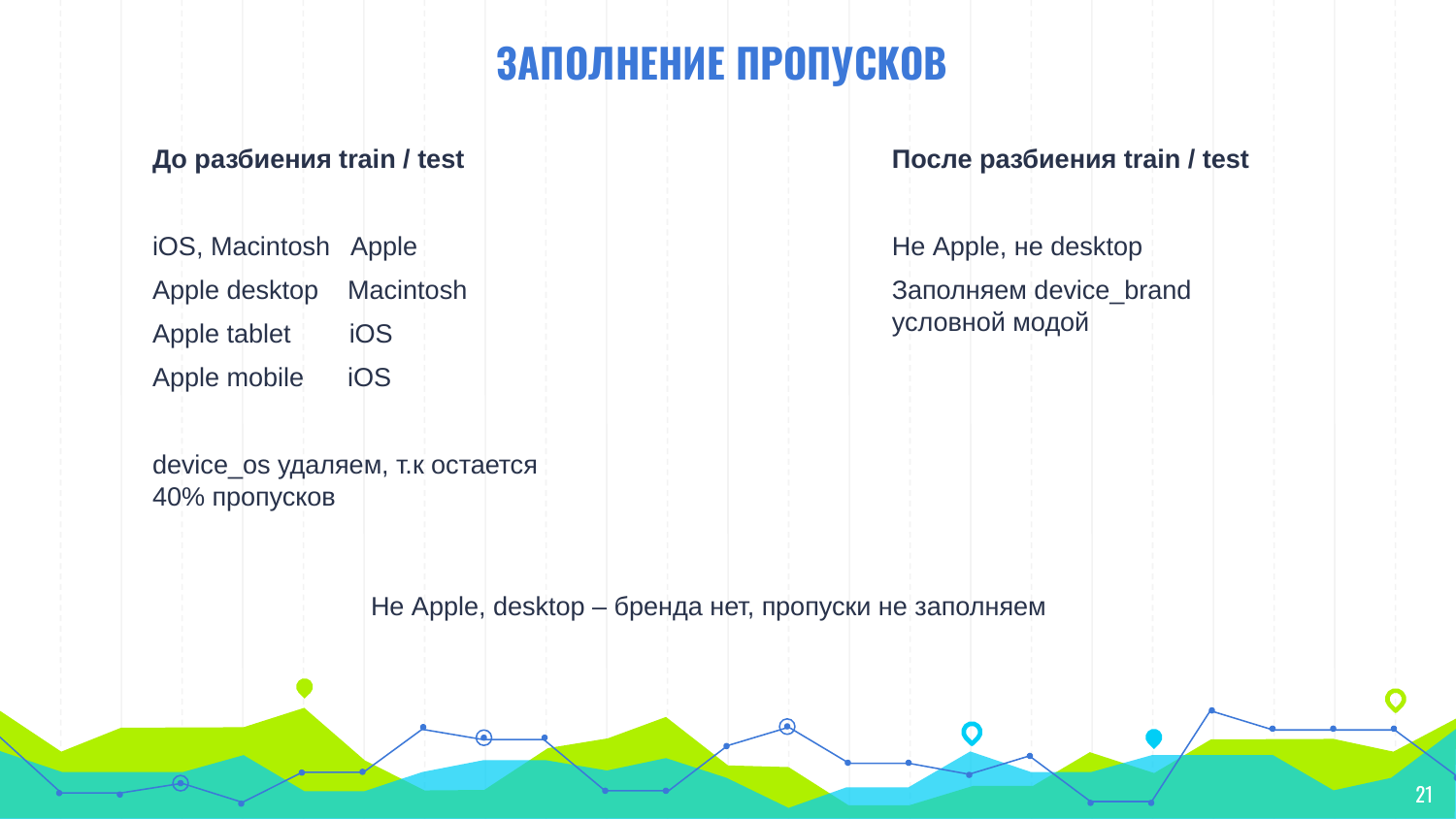

# ЗАПОЛНЕНИЕ ПРОПУСКОВ
До разбиения train / test

iOS, Macintosh   Apple
Apple desktop    Macintosh
Apple tablet        iOS
Apple mobile      iOS

device_os удаляем, т.к остается 40% пропусков
После разбиения train / test

Не Apple, не desktop
Заполняем device_brand условной модой
Не Apple, desktop – бренда нет, пропуски не заполняем

21